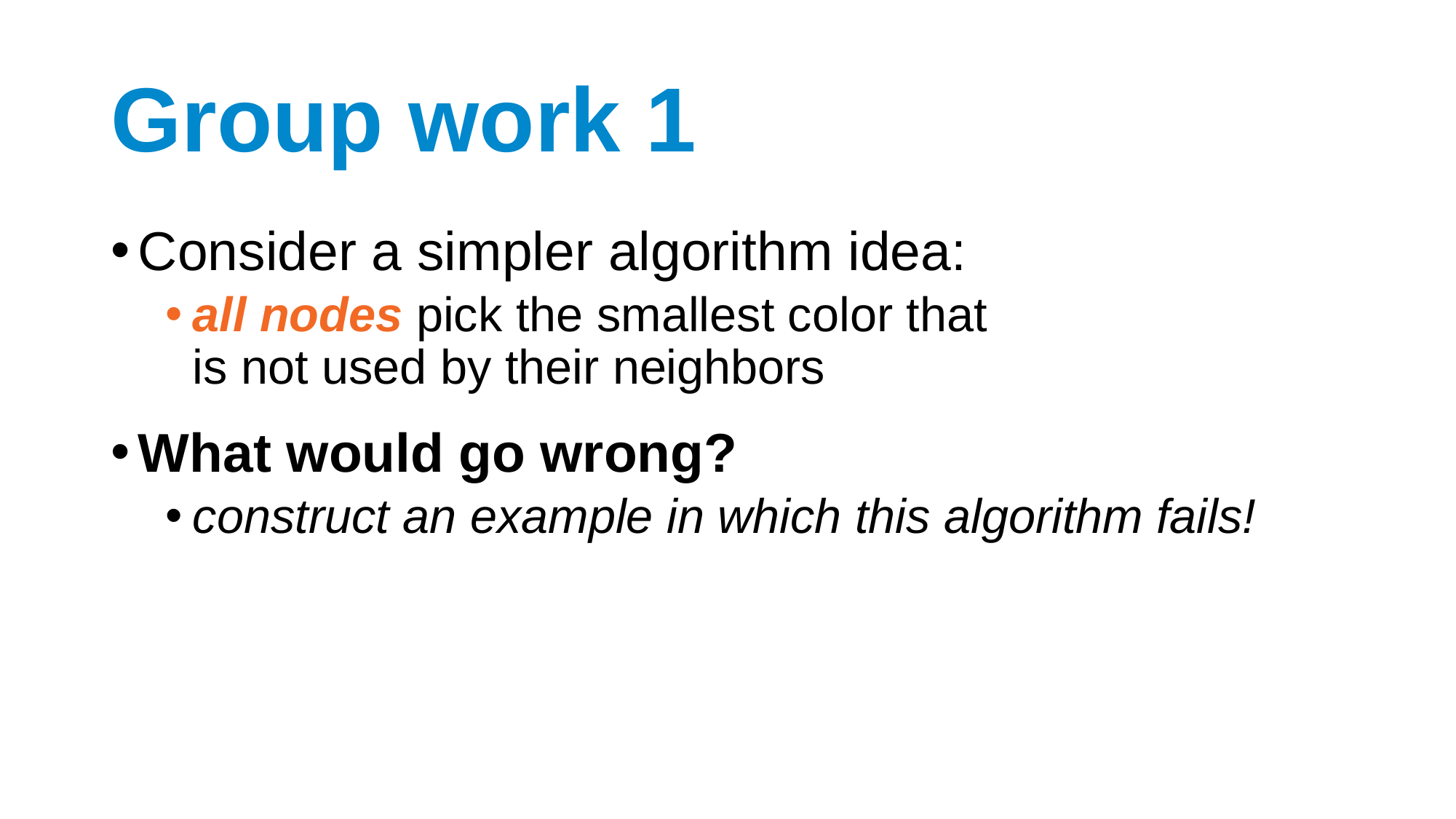

# Group work 1
Consider a simpler algorithm idea:
all nodes pick the smallest color that
is not used by their neighbors
What would go wrong?
construct an example in which this algorithm fails!